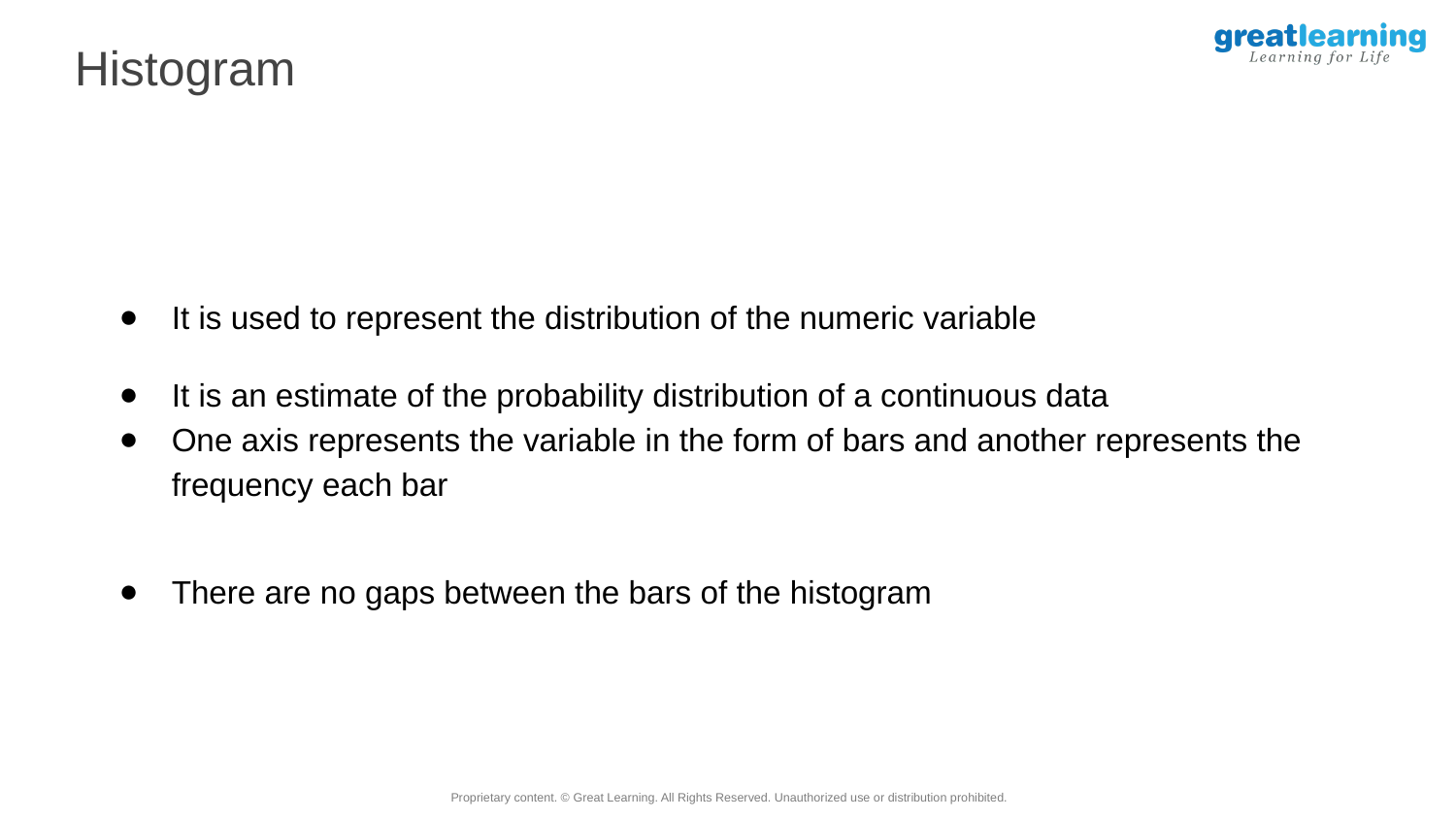

Histogram
It is used to represent the distribution of the numeric variable
It is an estimate of the probability distribution of a continuous data
One axis represents the variable in the form of bars and another represents the frequency each bar
There are no gaps between the bars of the histogram